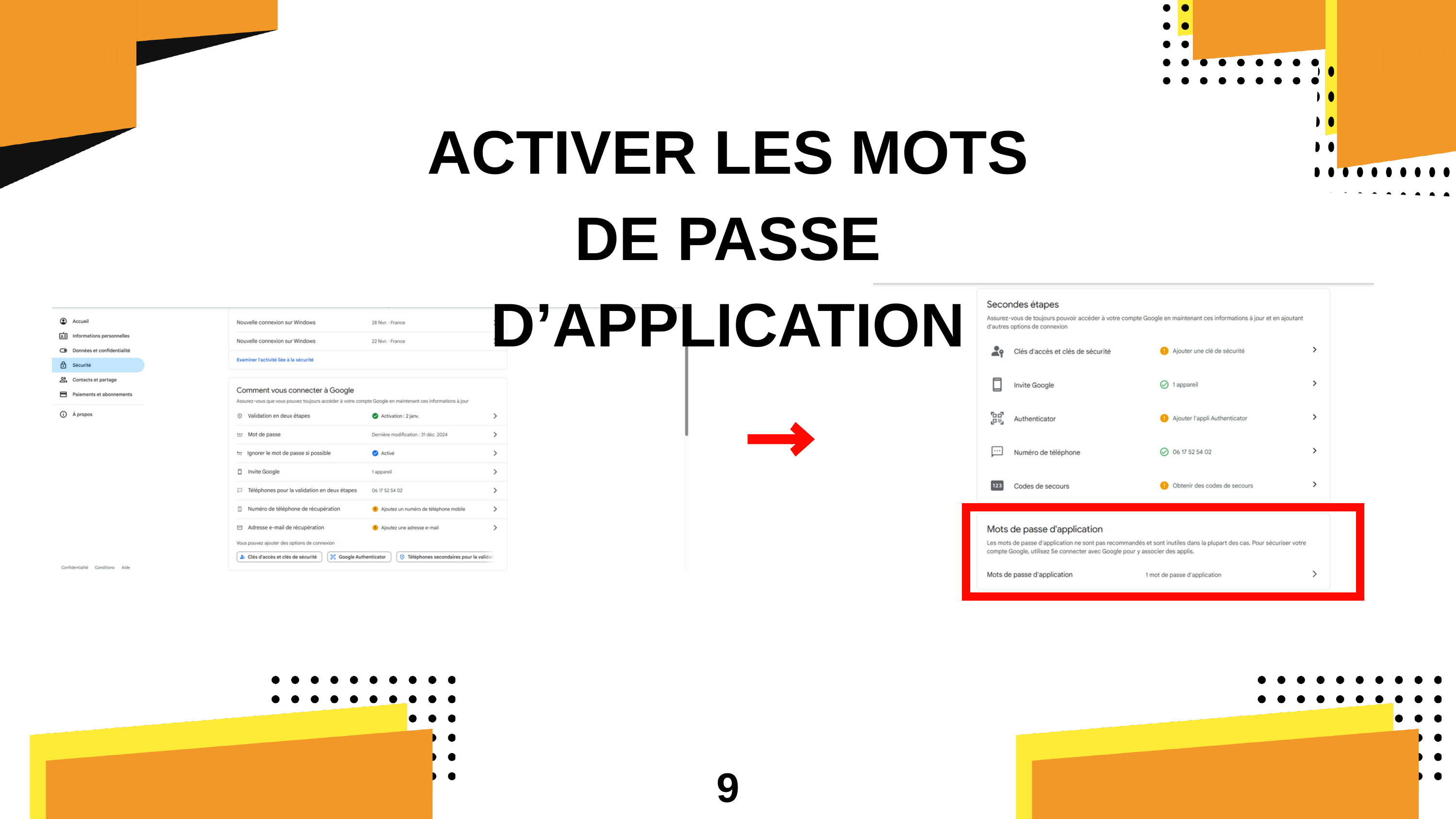

ACTIVER LES MOTS DE PASSE D’APPLICATION

9